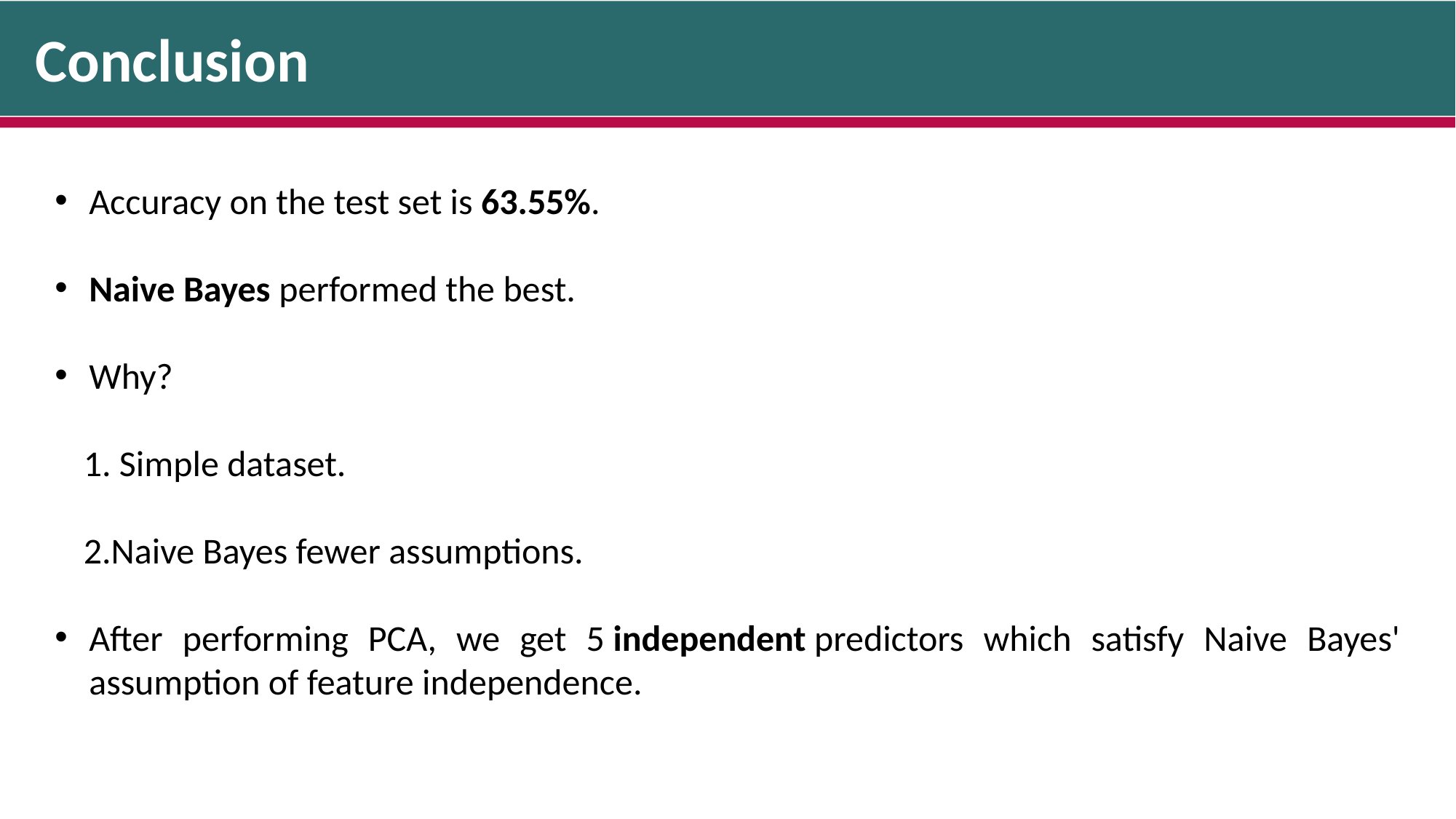

Conclusion

Accuracy on the test set is 63.55%.

Naive Bayes performed the best.

Why?

 Simple dataset.

Naive Bayes fewer assumptions.

After performing PCA, we get 5 independent predictors which satisfy Naive Bayes' assumption of feature independence.